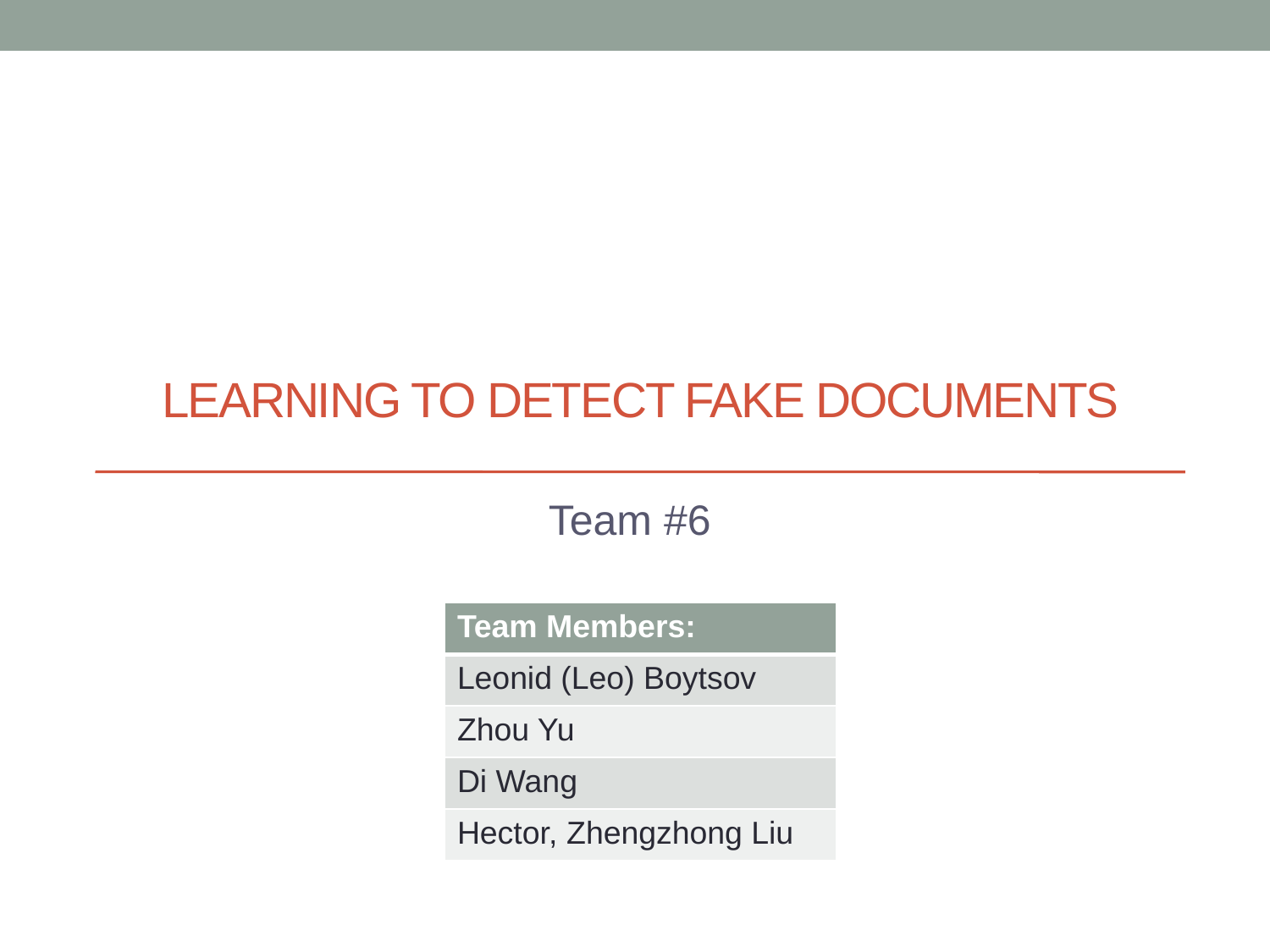

# LEARNING TO DETECT FAKE DOCUMENTS
Team #6
| Team Members: |
| --- |
| Leonid (Leo) Boytsov |
| Zhou Yu |
| Di Wang |
| Hector, Zhengzhong Liu |